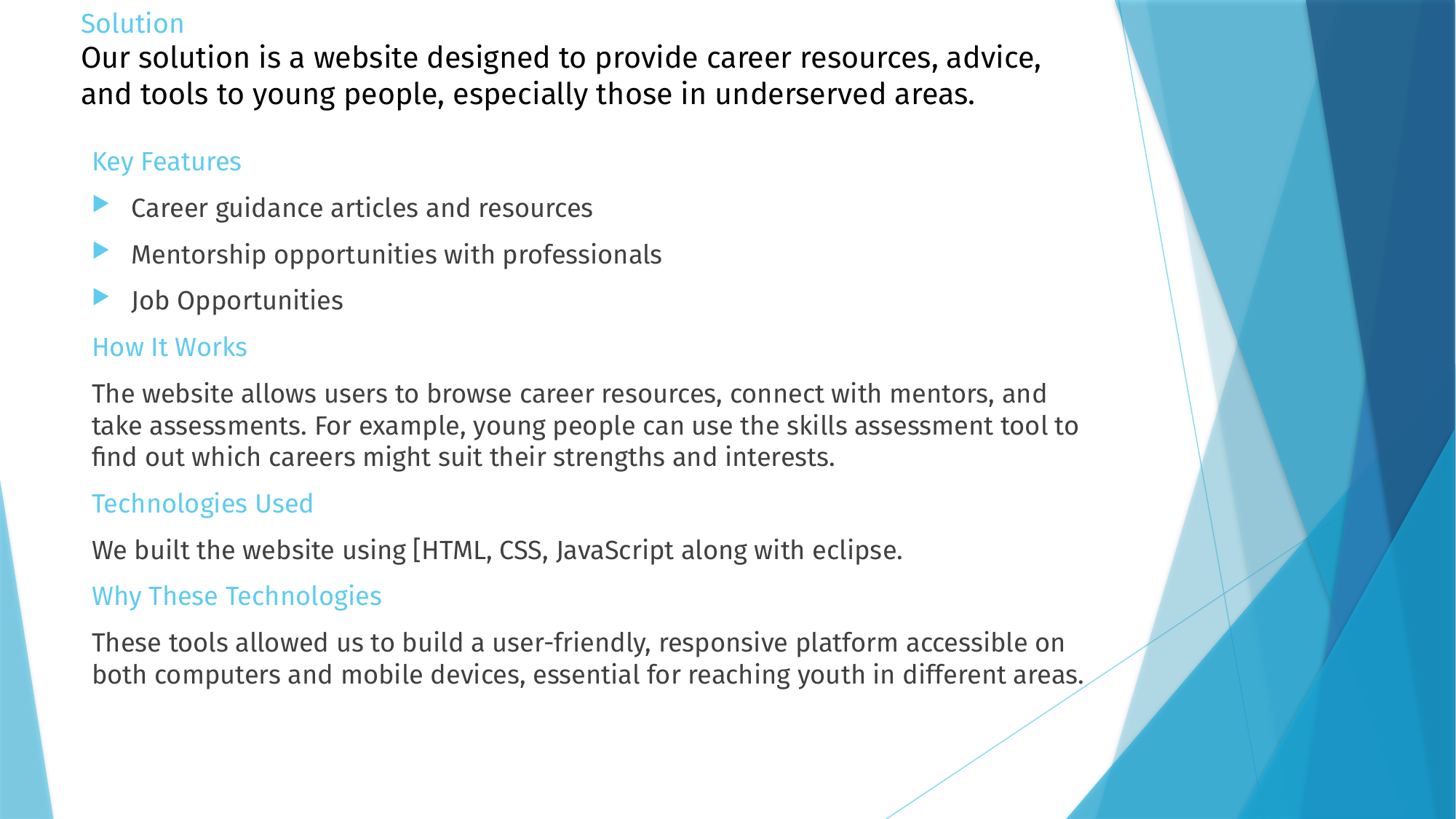

# Solution Our solution is a website designed to provide career resources, advice, and tools to young people, especially those in underserved areas.
Key Features
Career guidance articles and resources
Mentorship opportunities with professionals
Job Opportunities
How It Works
The website allows users to browse career resources, connect with mentors, and take assessments. For example, young people can use the skills assessment tool to find out which careers might suit their strengths and interests.
Technologies Used
We built the website using [HTML, CSS, JavaScript along with eclipse.
Why These Technologies
These tools allowed us to build a user-friendly, responsive platform accessible on both computers and mobile devices, essential for reaching youth in different areas.